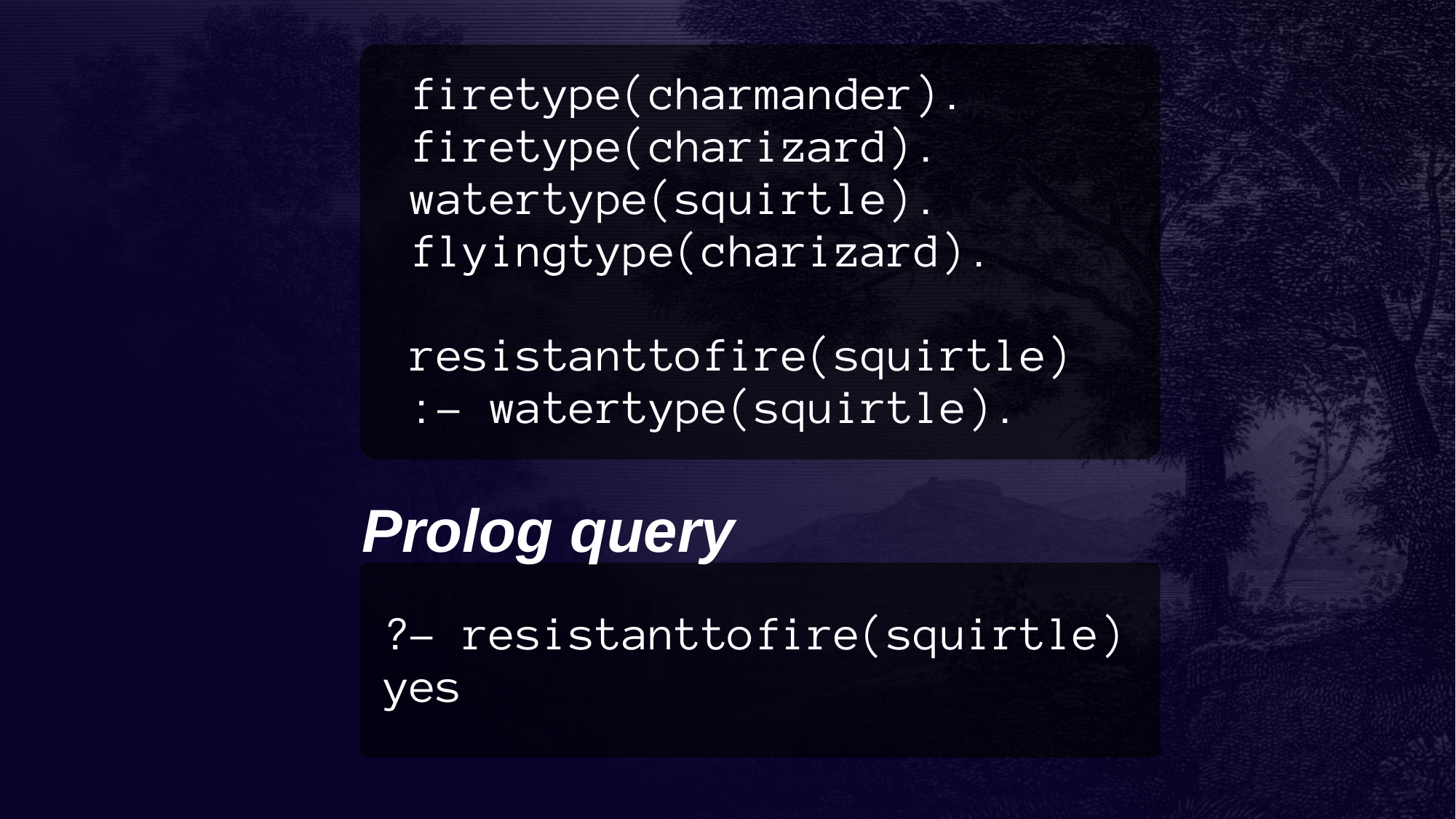

firetype(charmander).
firetype(charizard).
watertype(squirtle).
flyingtype(charizard).
resistanttofire(squirtle) :- watertype(squirtle).
# Prolog query

?- resistanttofire(squirtle)
yes